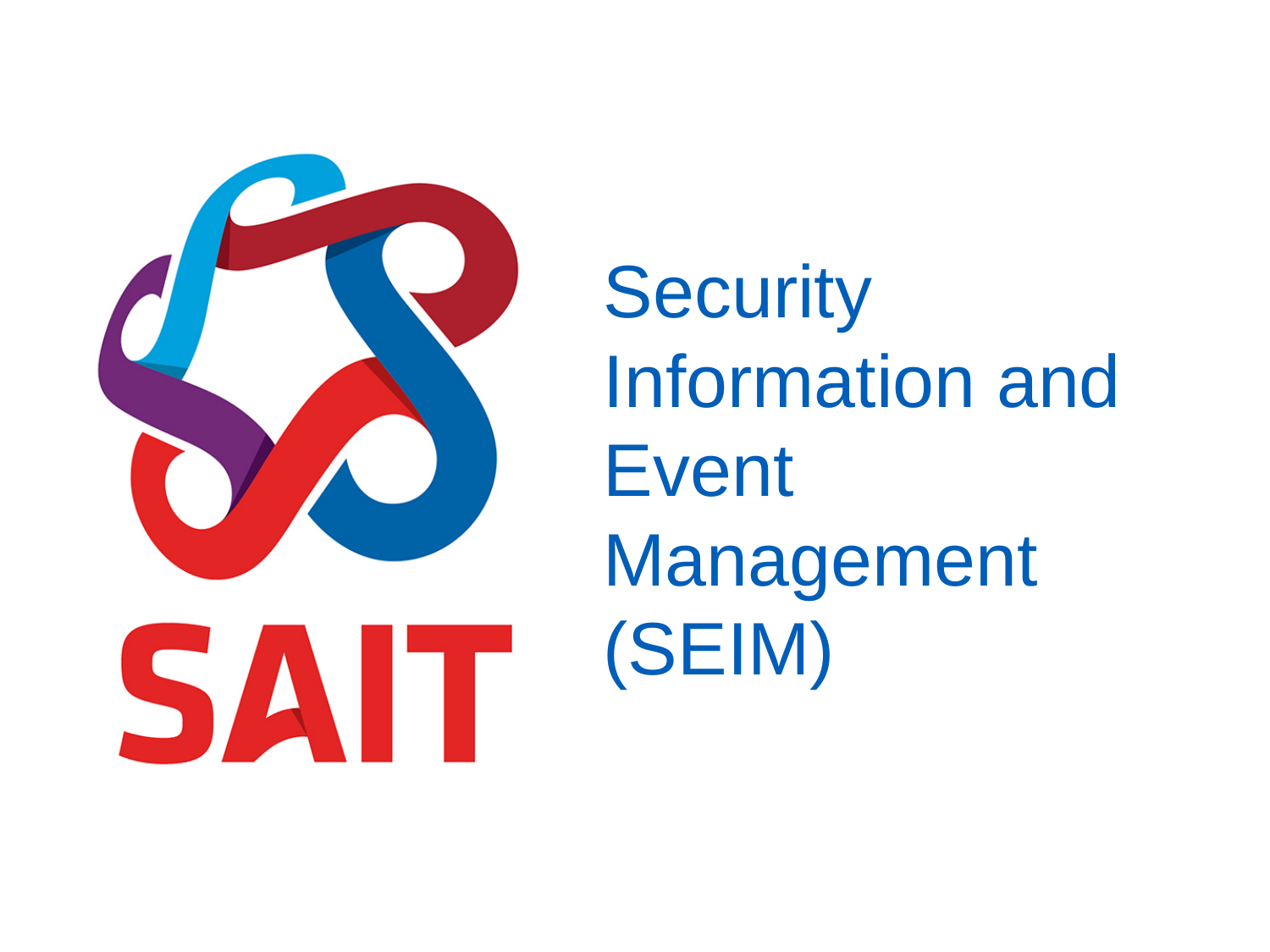

# Security Information and Event Management (SEIM)